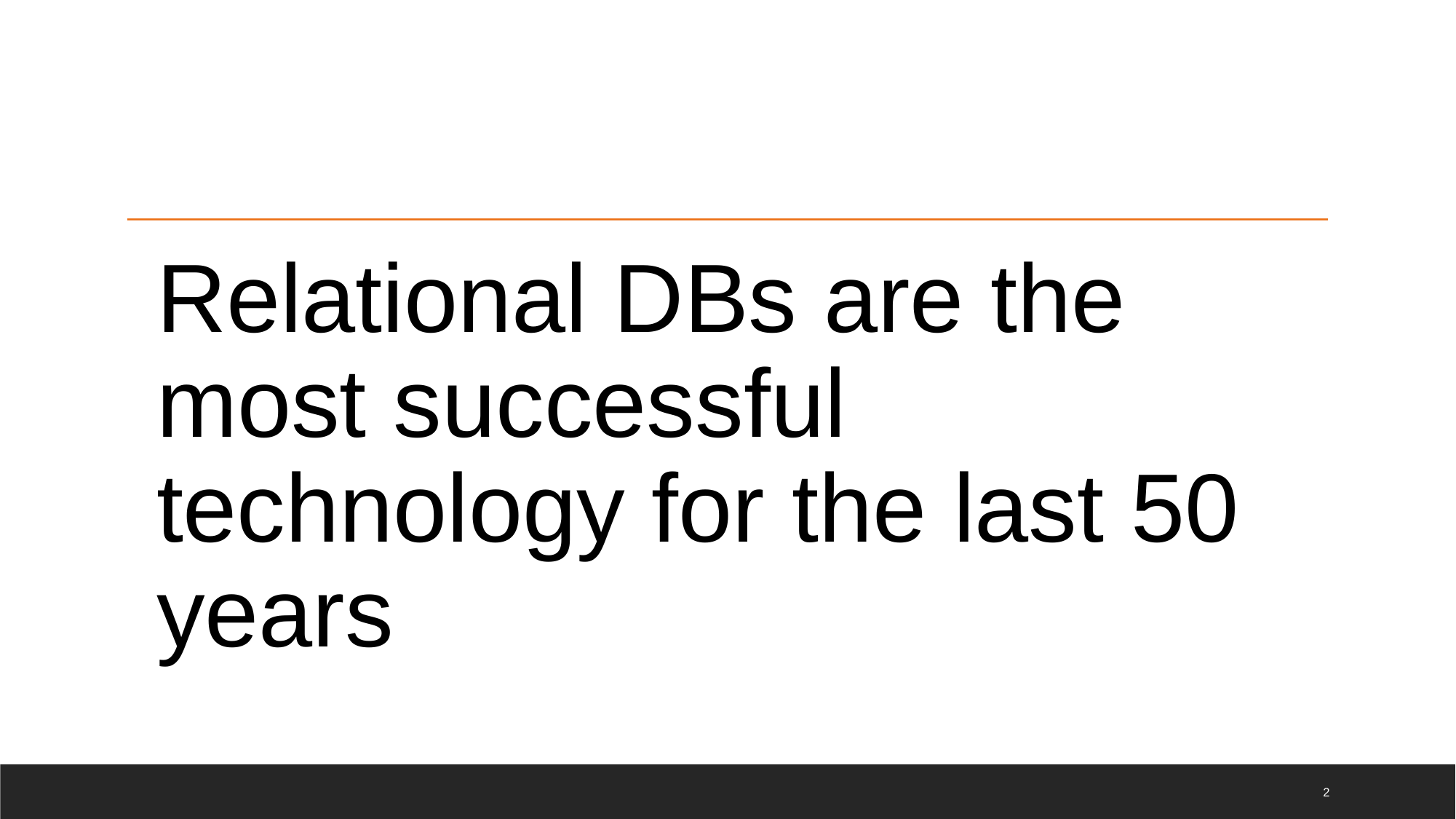

Relational DBs are the most successful technology for the last 50 years
2